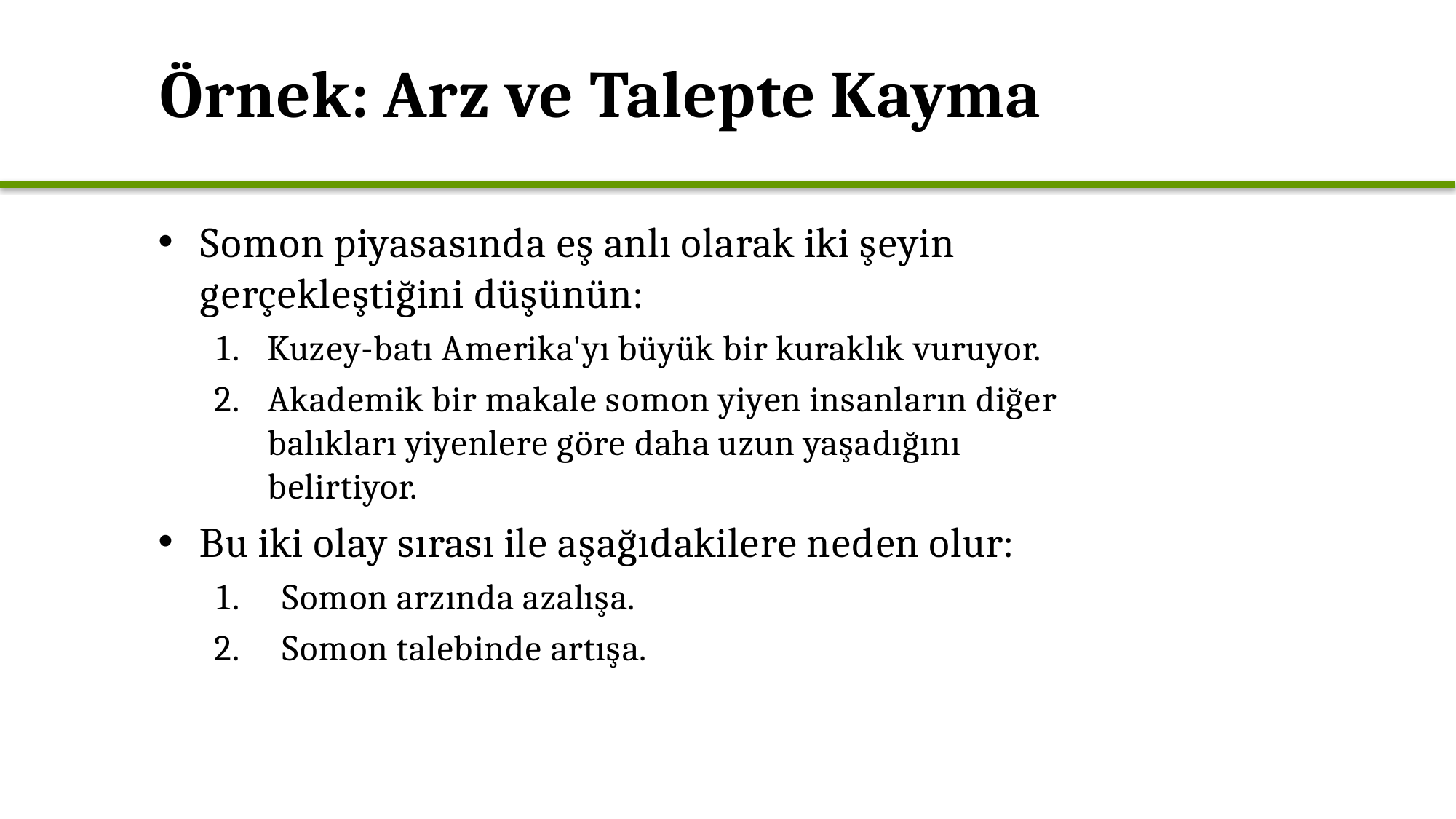

# Örnek: Arz ve Talepte Kayma
Somon piyasasında eş anlı olarak iki şeyin gerçekleştiğini düşünün:
Kuzey-batı Amerika'yı büyük bir kuraklık vuruyor.
Akademik bir makale somon yiyen insanların diğer balıkları yiyenlere göre daha uzun yaşadığını belirtiyor.
Bu iki olay sırası ile aşağıdakilere neden olur:
Somon arzında azalışa.
Somon talebinde artışa.